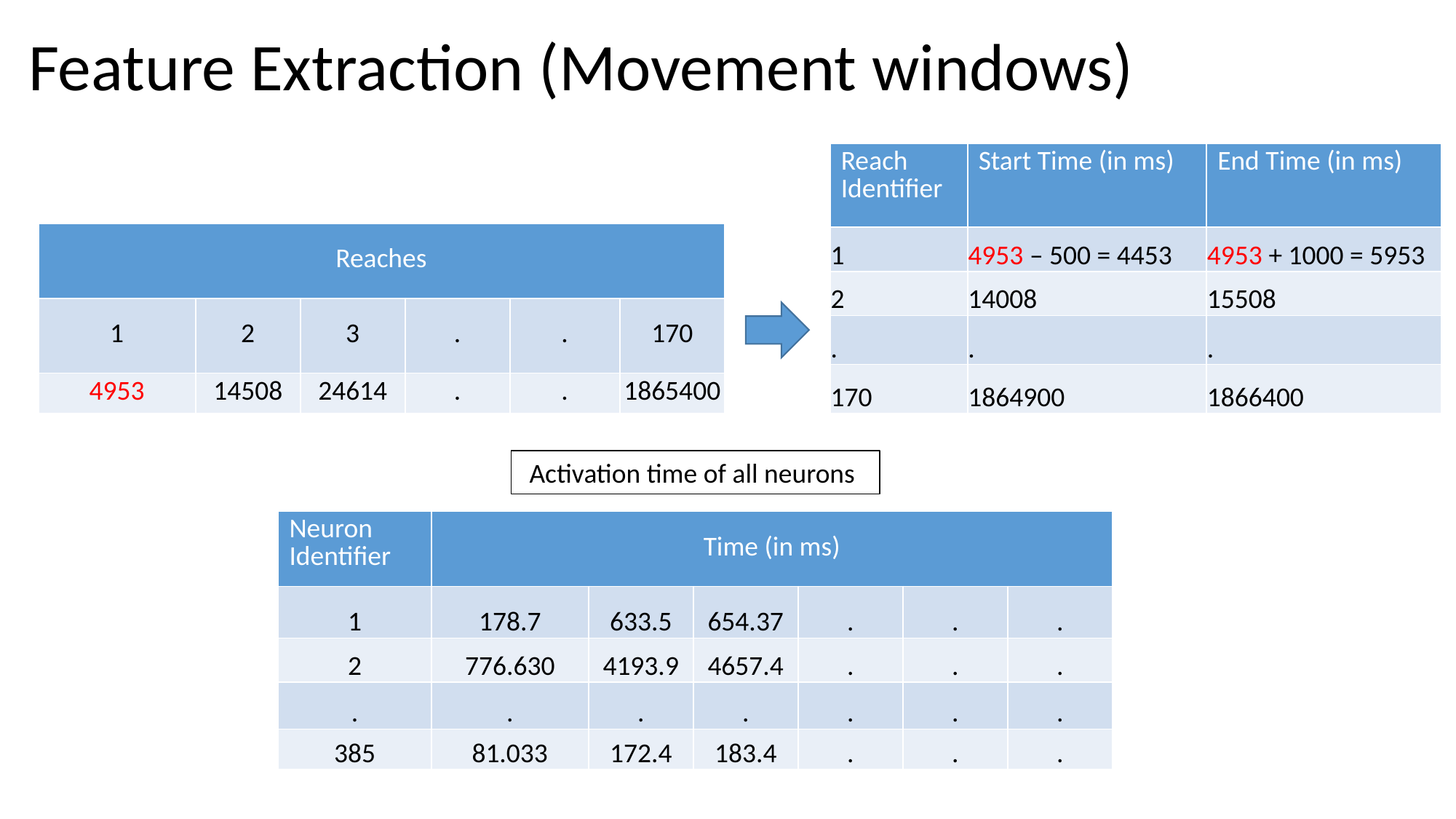

# Feature Extraction (Movement windows)
| Reach Identifier | Start Time (in ms) | End Time (in ms) |
| --- | --- | --- |
| 1 | 4953 – 500 = 4453 | 4953 + 1000 = 5953 |
| 2 | 14008 | 15508 |
| . | . | . |
| 170 | 1864900 | 1866400 |
| Reaches |  |  |  |  |  |
| --- | --- | --- | --- | --- | --- |
| 1 | 2 | 3 | . | . | 170 |
| 4953 | 14508 | 24614 | . | . | 1865400 |

Activation time of all neurons
| Neuron Identifier | Time (in ms) |  |  |  |  |  |
| --- | --- | --- | --- | --- | --- | --- |
| 1 | 178.7 | 633.5 | 654.37 | . | . | . |
| 2 | 776.630 | 4193.9 | 4657.4 | . | . | . |
| . | . | . | . | . | . | . |
| 385 | 81.033 | 172.4 | 183.4 | . | . | . |